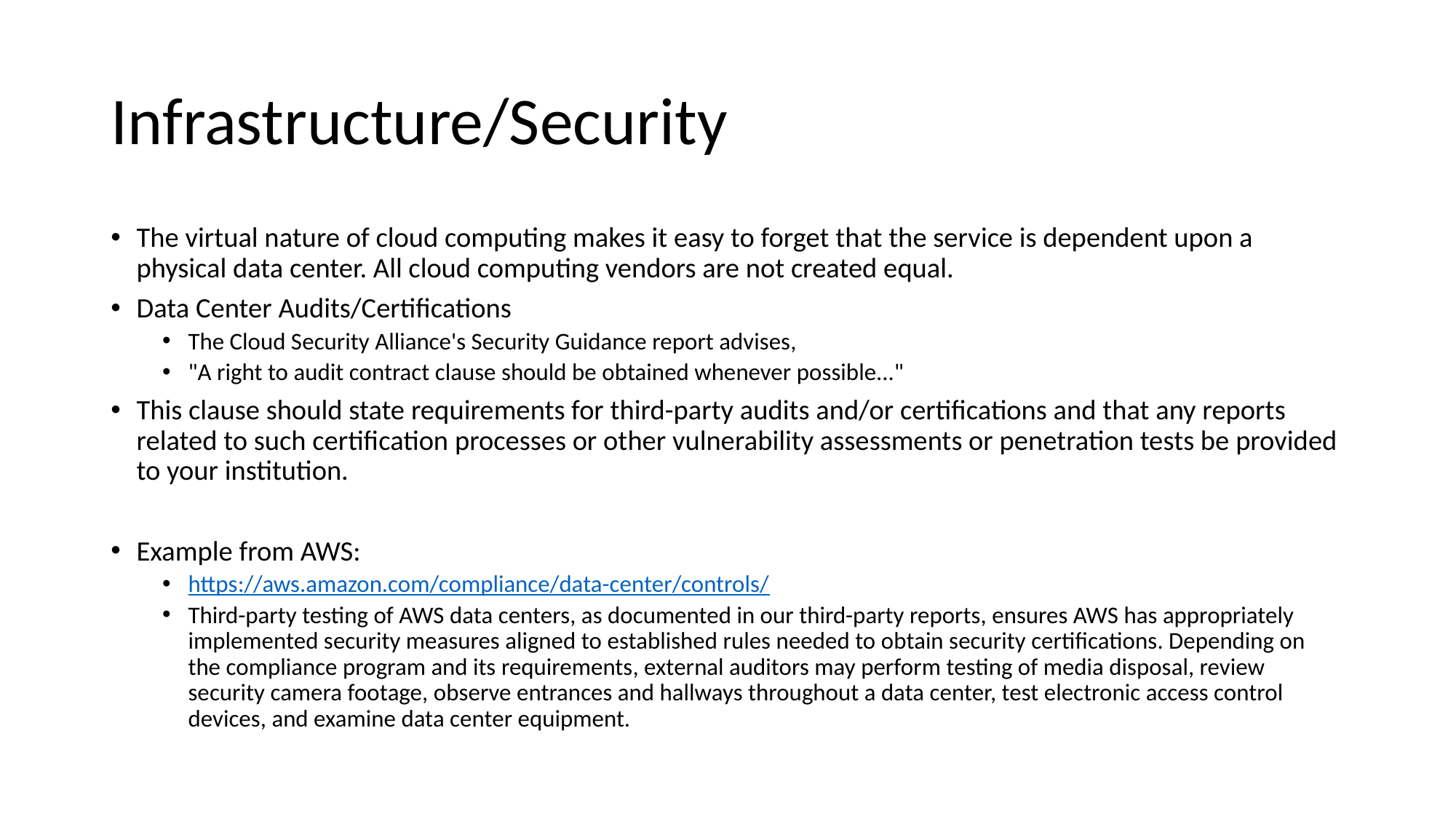

# Infrastructure/Security
The virtual nature of cloud computing makes it easy to forget that the service is dependent upon a physical data center. All cloud computing vendors are not created equal.
Data Center Audits/Certifications
The Cloud Security Alliance's Security Guidance report advises,
"A right to audit contract clause should be obtained whenever possible..."
This clause should state requirements for third-party audits and/or certifications and that any reports related to such certification processes or other vulnerability assessments or penetration tests be provided to your institution.

Example from AWS:
https://aws.amazon.com/compliance/data-center/controls/
Third-party testing of AWS data centers, as documented in our third-party reports, ensures AWS has appropriately implemented security measures aligned to established rules needed to obtain security certifications. Depending on the compliance program and its requirements, external auditors may perform testing of media disposal, review security camera footage, observe entrances and hallways throughout a data center, test electronic access control devices, and examine data center equipment.